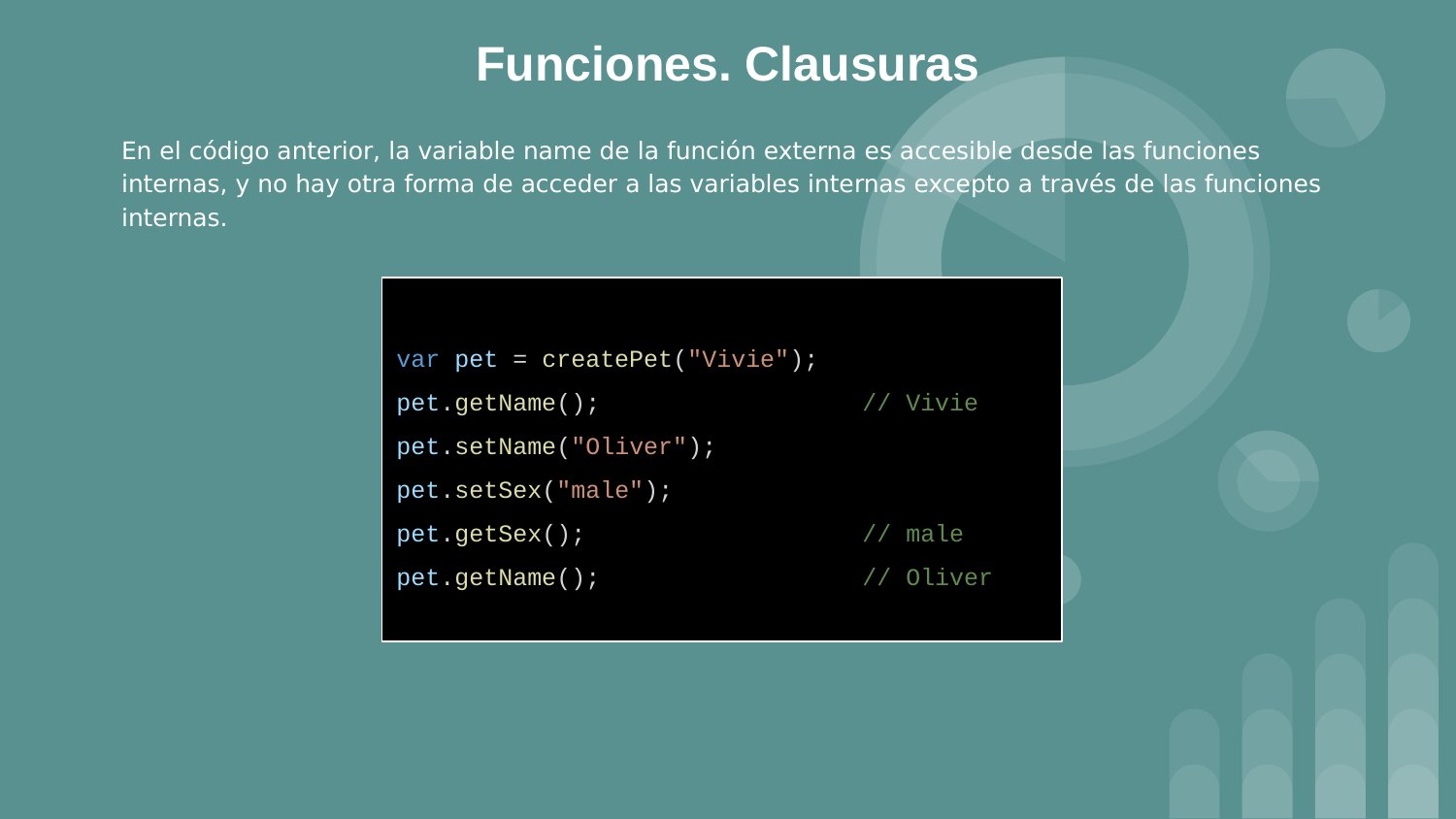

# Funciones. Clausuras
En el código anterior, la variable name de la función externa es accesible desde las funciones internas, y no hay otra forma de acceder a las variables internas excepto a través de las funciones internas.

var pet = createPet("Vivie");
pet.getName();                  // Vivie
pet.setName("Oliver");
pet.setSex("male");
pet.getSex();                   // male
pet.getName();                  // Oliver